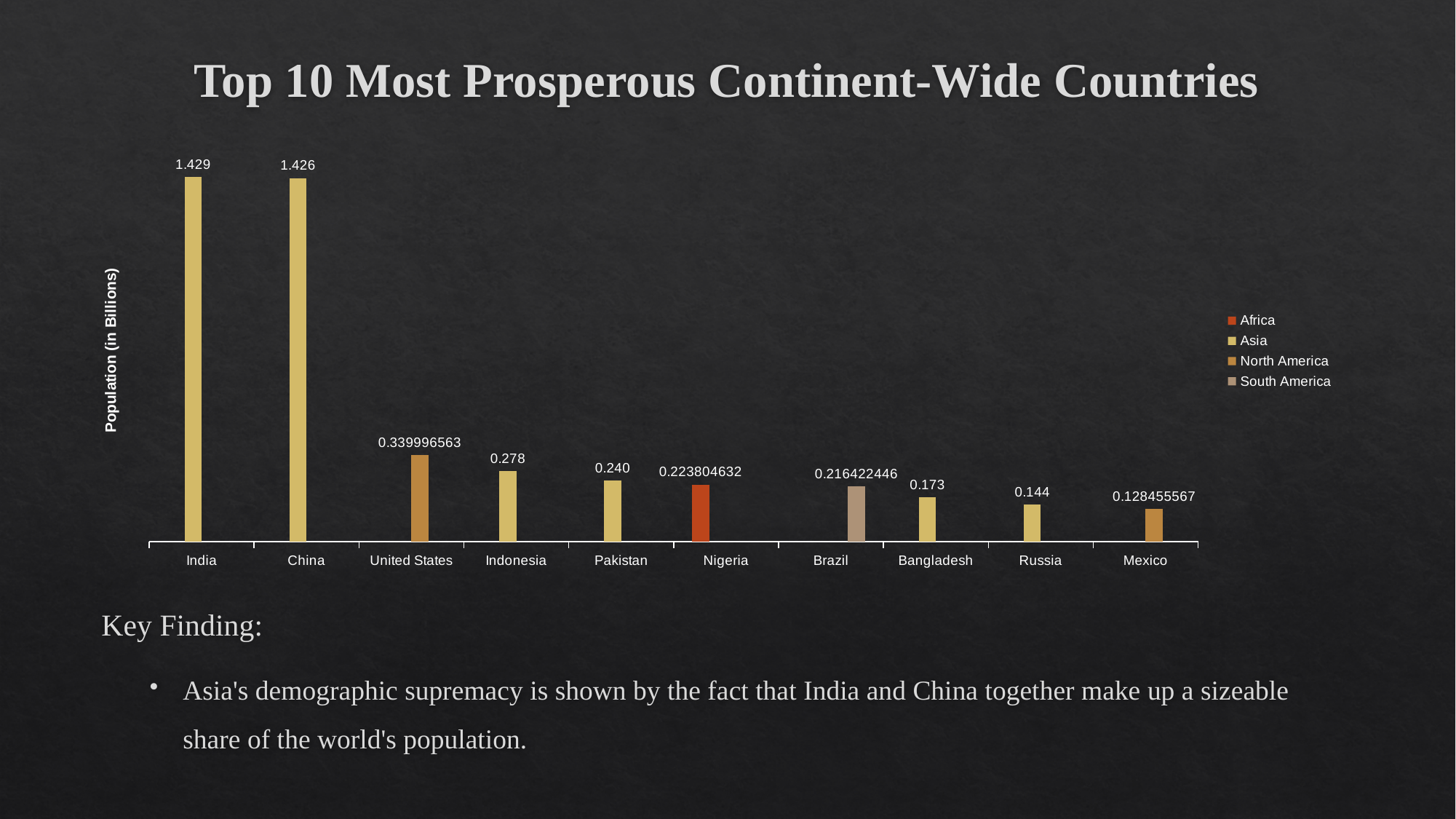

# Top 10 Most Prosperous Continent-Wide Countries

### Chart

| Category | Africa | Asia | North America | South America |
|---|---|---|---|---|
| India | None | 1.428627663 | None | None |
| China | None | 1.425671352 | None | None |
| United States | None | None | 0.339996563 | None |
| Indonesia | None | 0.277534122 | None | None |
| Pakistan | None | 0.240485658 | None | None |
| Nigeria | 0.223804632 | None | None | None |
| Brazil | None | None | None | 0.216422446 |
| Bangladesh | None | 0.172954319 | None | None |
| Russia | None | 0.144444359 | None | None |
| Mexico | None | None | 0.128455567 | None |
Key Finding:
Asia's demographic supremacy is shown by the fact that India and China together make up a sizeable share of the world's population.